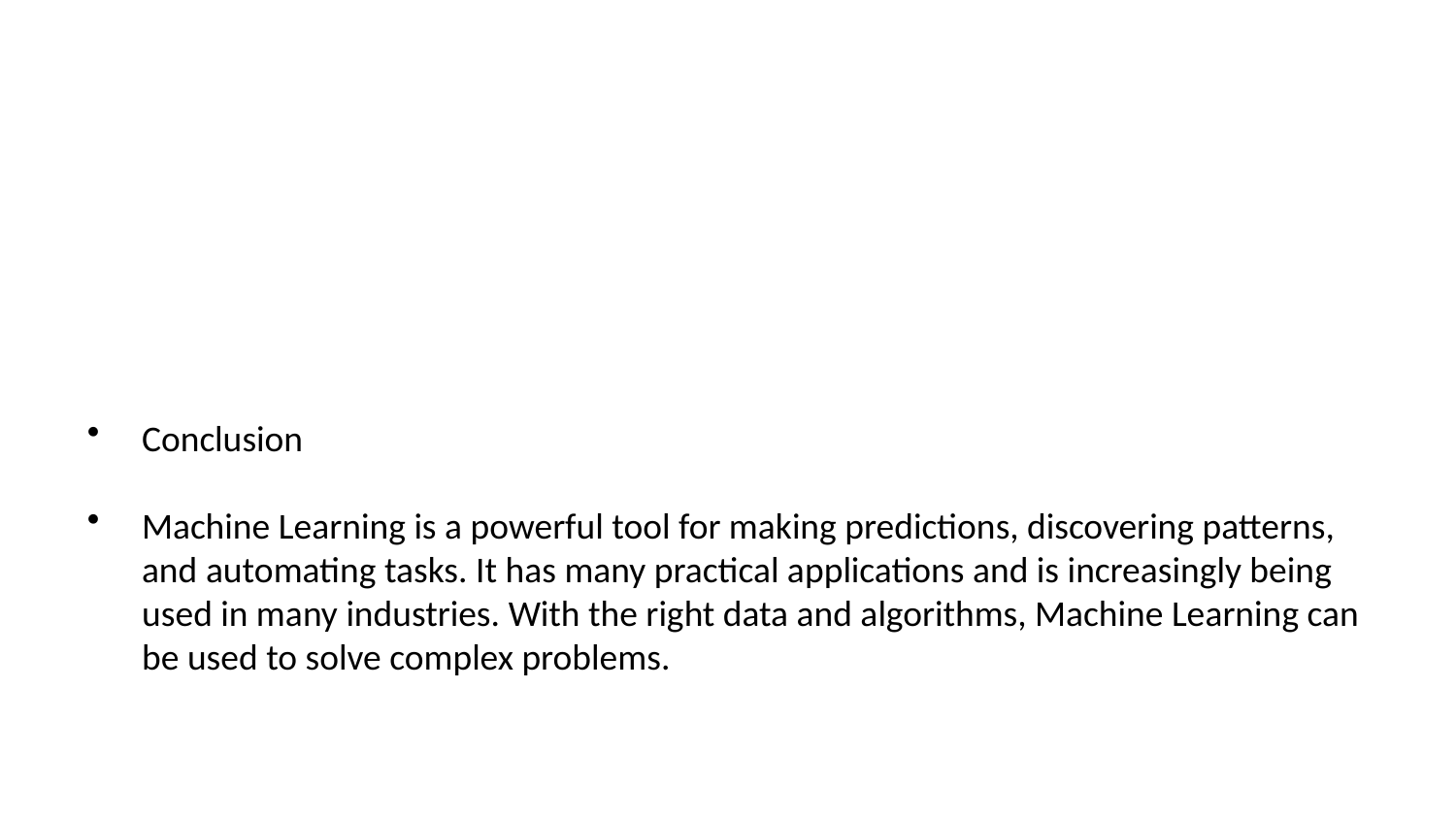

Conclusion

Machine Learning is a powerful tool for making predictions, discovering patterns, and automating tasks. It has many practical applications and is increasingly being used in many industries. With the right data and algorithms, Machine Learning can be used to solve complex problems.